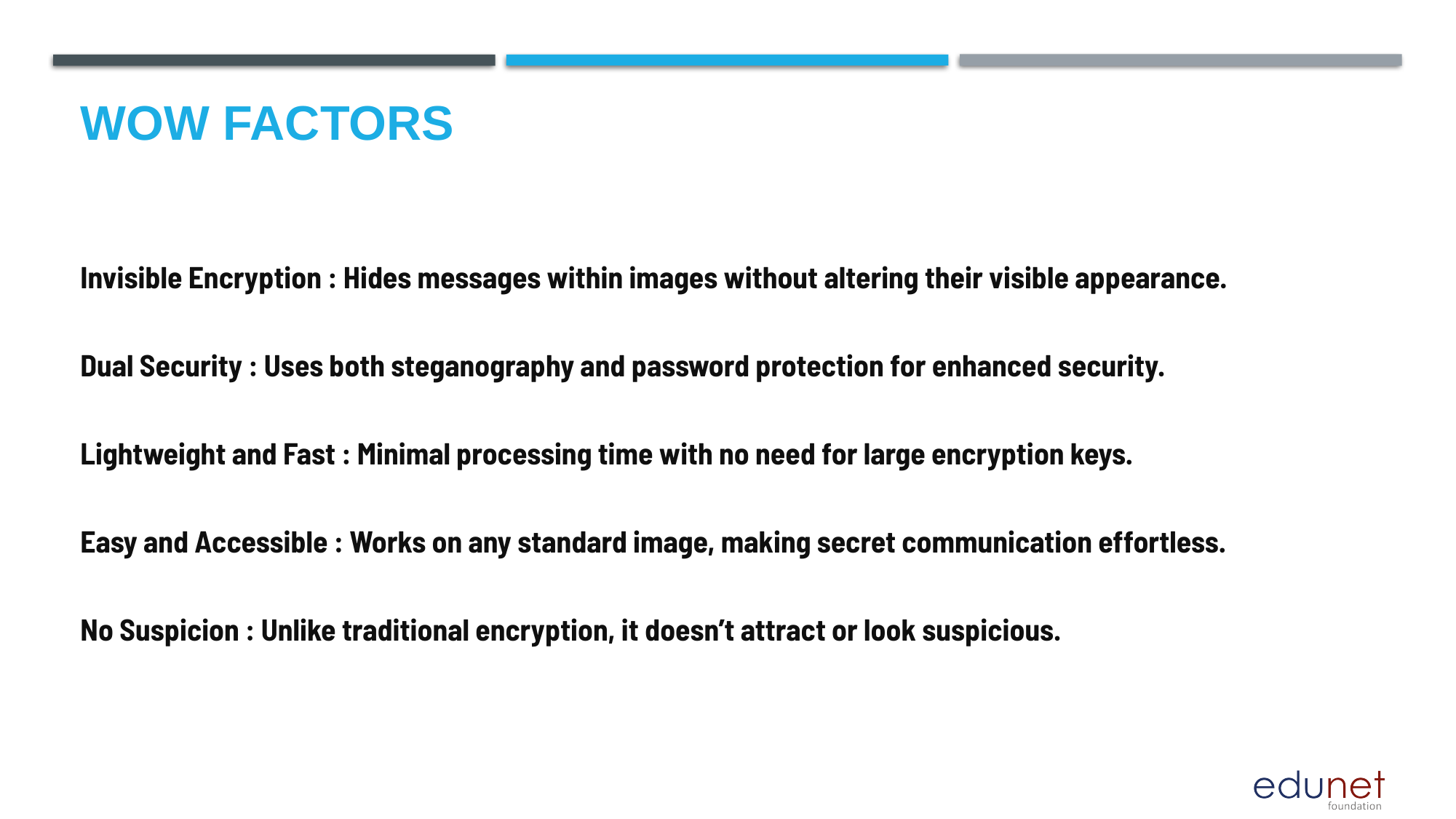

# Wow factors
Invisible Encryption : Hides messages within images without altering their visible appearance.
Dual Security : Uses both steganography and password protection for enhanced security.
Lightweight and Fast : Minimal processing time with no need for large encryption keys.
Easy and Accessible : Works on any standard image, making secret communication effortless.
No Suspicion : Unlike traditional encryption, it doesn’t attract or look suspicious.